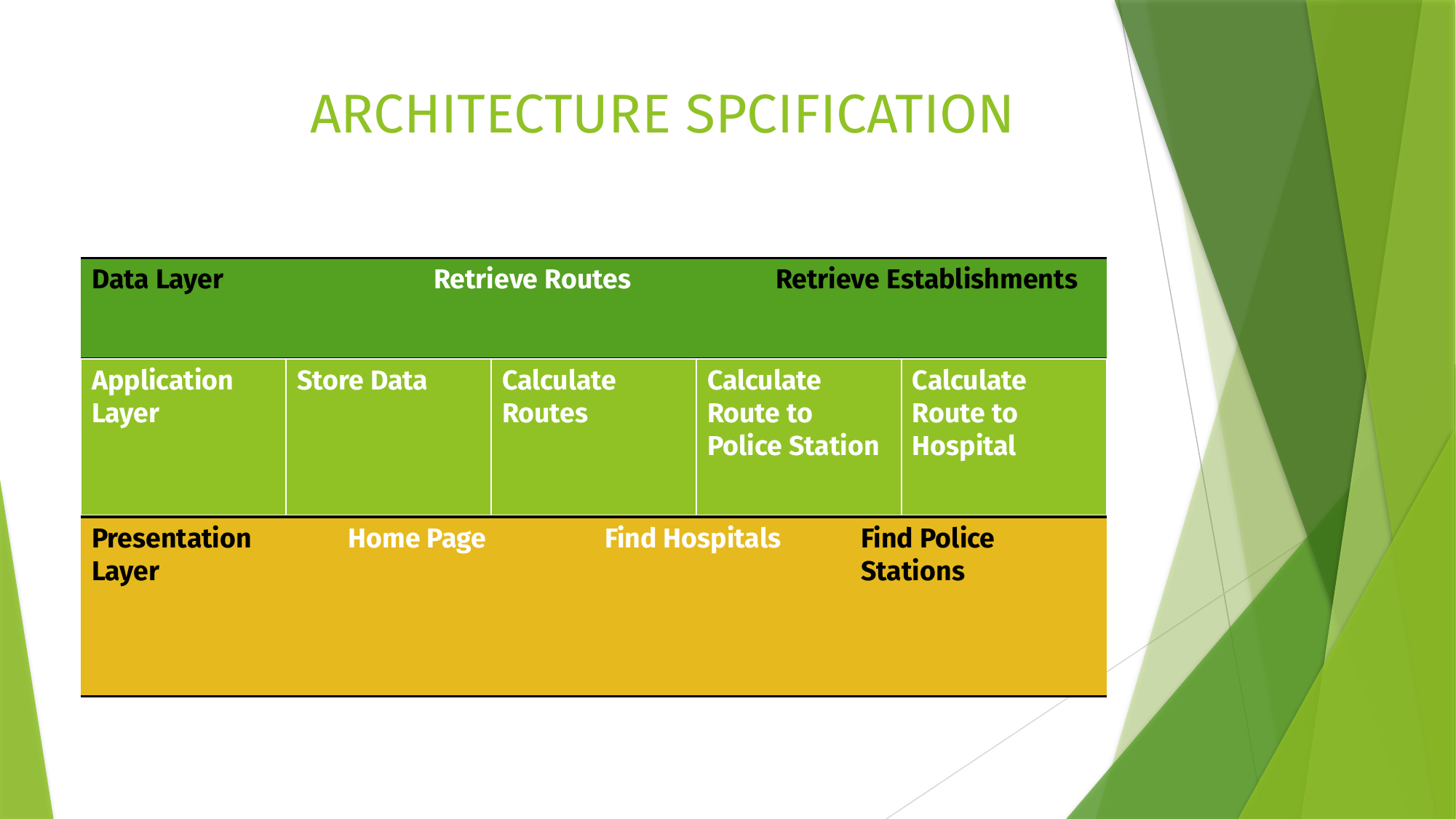

# ARCHITECTURE SPCIFICATION
| Data Layer | Retrieve Routes | Retrieve Establishments |
| --- | --- | --- |
| Application Layer | Store Data | Calculate Routes | Calculate Route to Police Station | Calculate Route to Hospital |
| --- | --- | --- | --- | --- |
| Presentation Layer | Home Page | Find Hospitals | Find Police Stations |
| --- | --- | --- | --- |